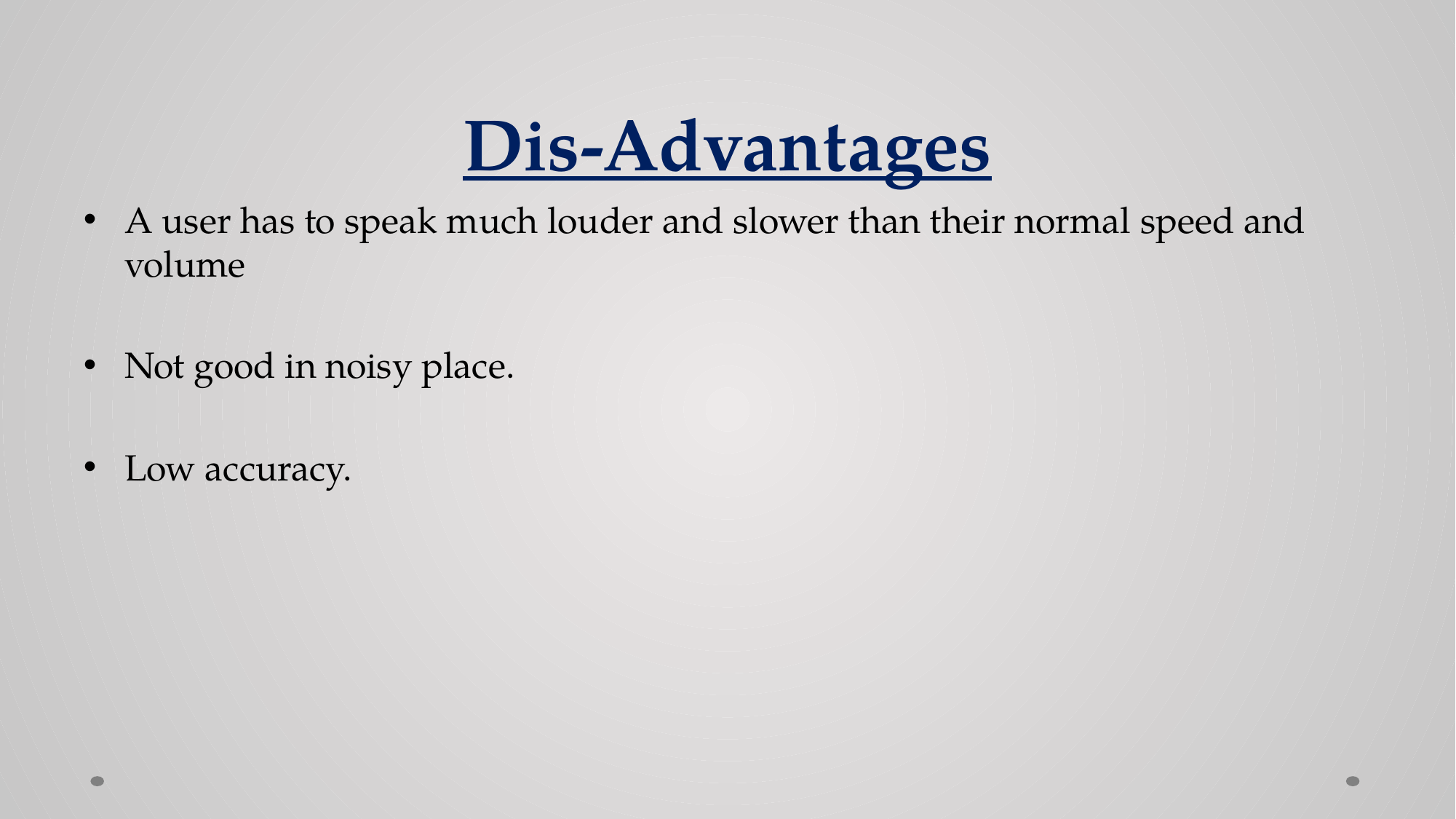

# Dis-Advantages
A user has to speak much louder and slower than their normal speed and volume

Not good in noisy place.

Low accuracy.